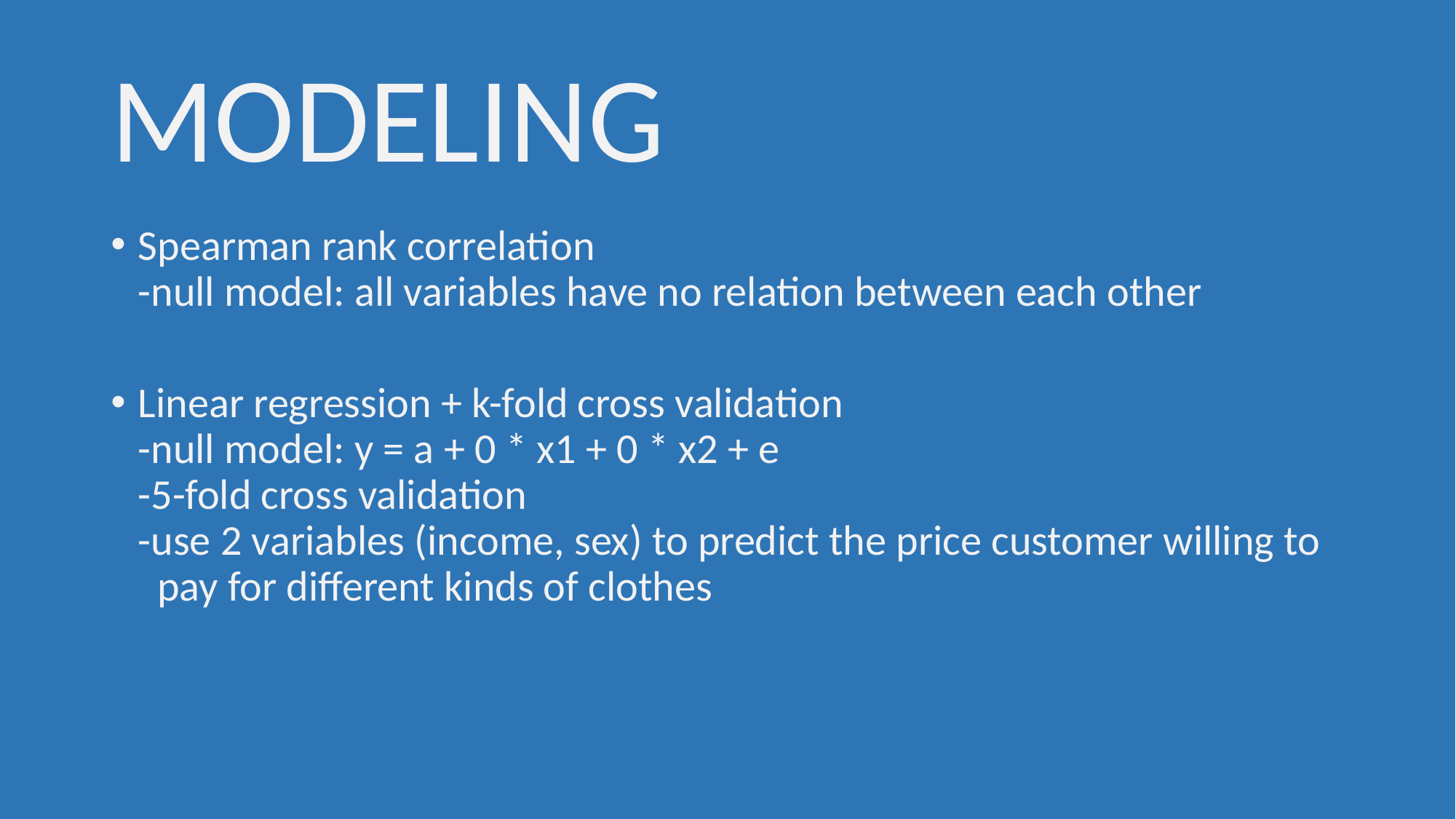

# MODELING
Spearman rank correlation
-null model: all variables have no relation between each other
Linear regression + k-fold cross validation
-null model: y = a + 0 * x1 + 0 * x2 + e
-5-fold cross validation
-use 2 variables (income, sex) to predict the price customer willing to
  pay for different kinds of clothes